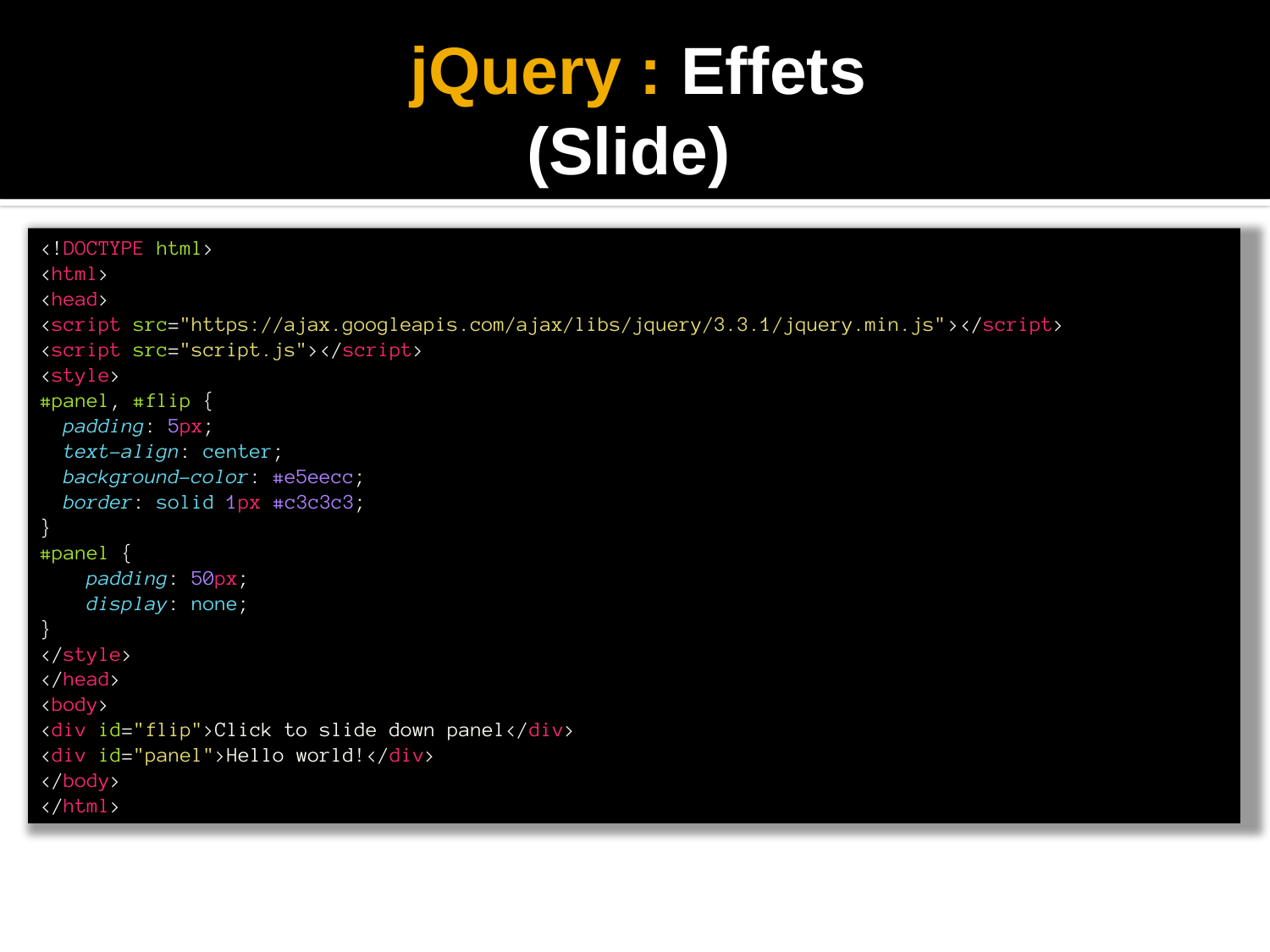

# jQuery : Effets (Slide)
<!DOCTYPE html>
<html>
<head>
<script src="https://ajax.googleapis.com/ajax/libs/jquery/3.3.1/jquery.min.js"></script>
<script src="script.js"></script>
<style>
#panel, #flip {
  padding: 5px;
  text-align: center;
  background-color: #e5eecc;
  border: solid 1px #c3c3c3;
}
#panel {
    padding: 50px;
    display: none;
}
</style>
</head>
<body>
<div id="flip">Click to slide down panel</div>
<div id="panel">Hello world!</div>
</body>
</html>